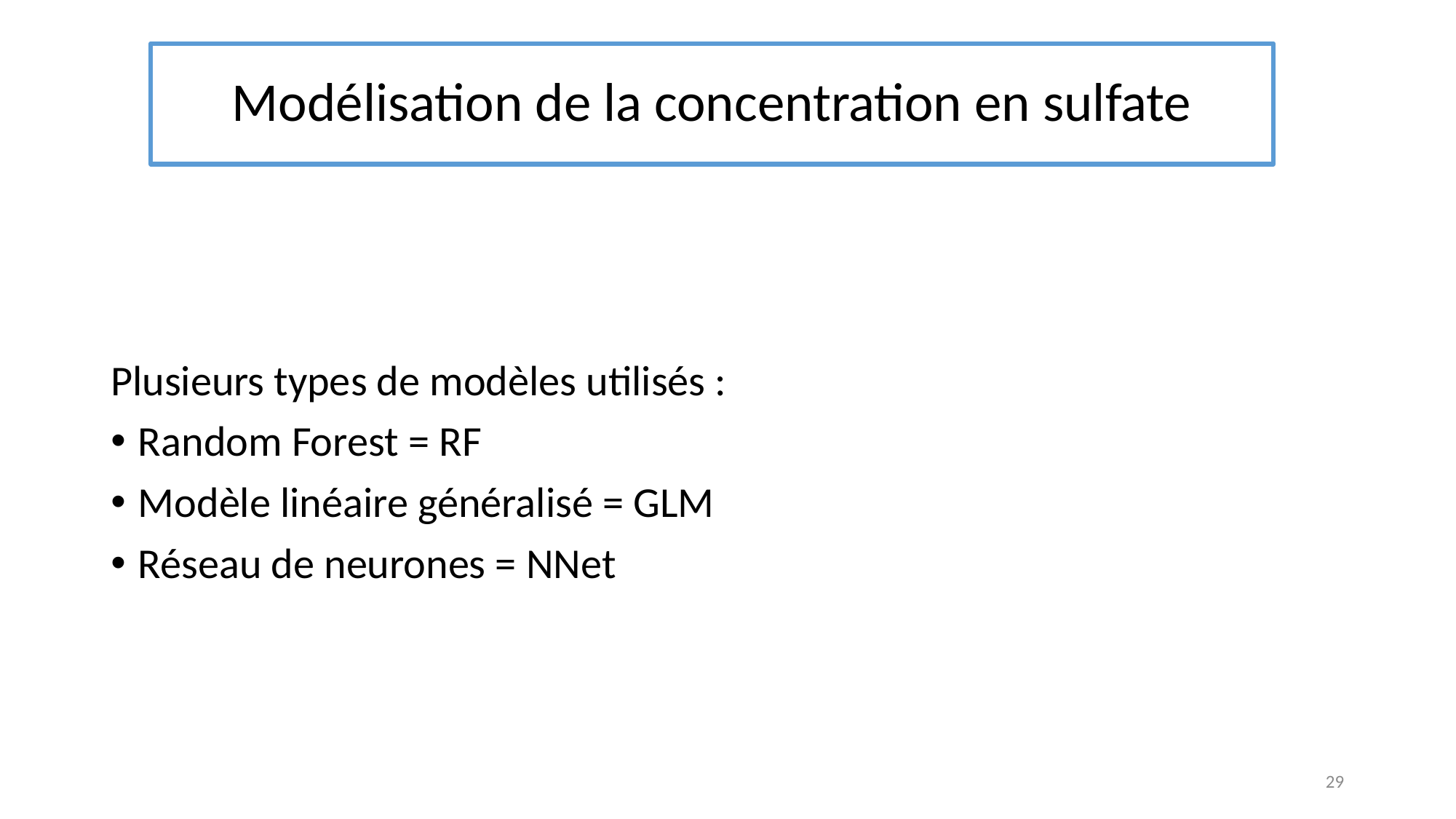

# Modélisation de la concentration en sulfate
Plusieurs types de modèles utilisés :
Random Forest = RF
Modèle linéaire généralisé = GLM
Réseau de neurones = NNet

29